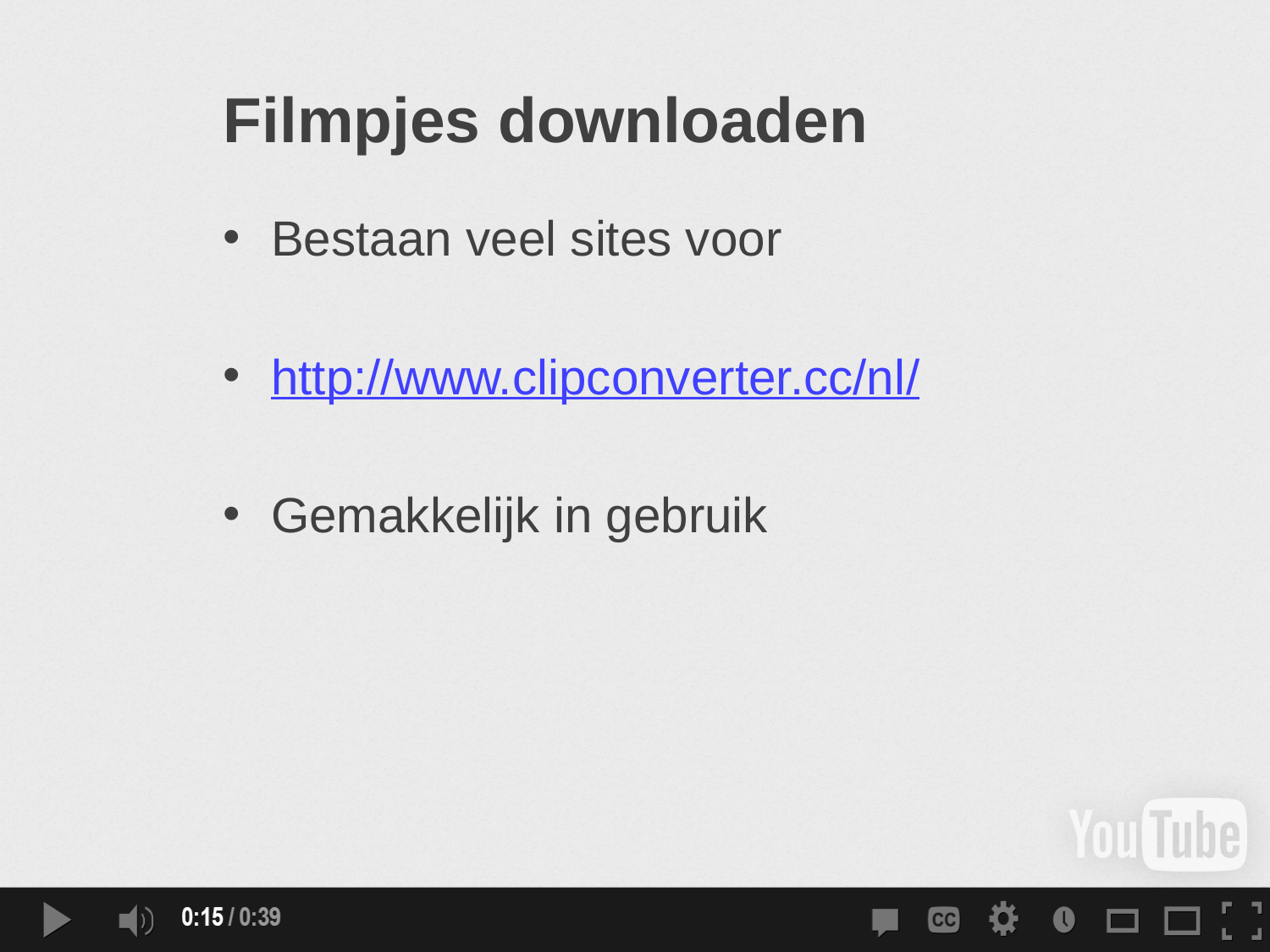

# Filmpjes downloaden
Bestaan veel sites voor

http://www.clipconverter.cc/nl/

Gemakkelijk in gebruik